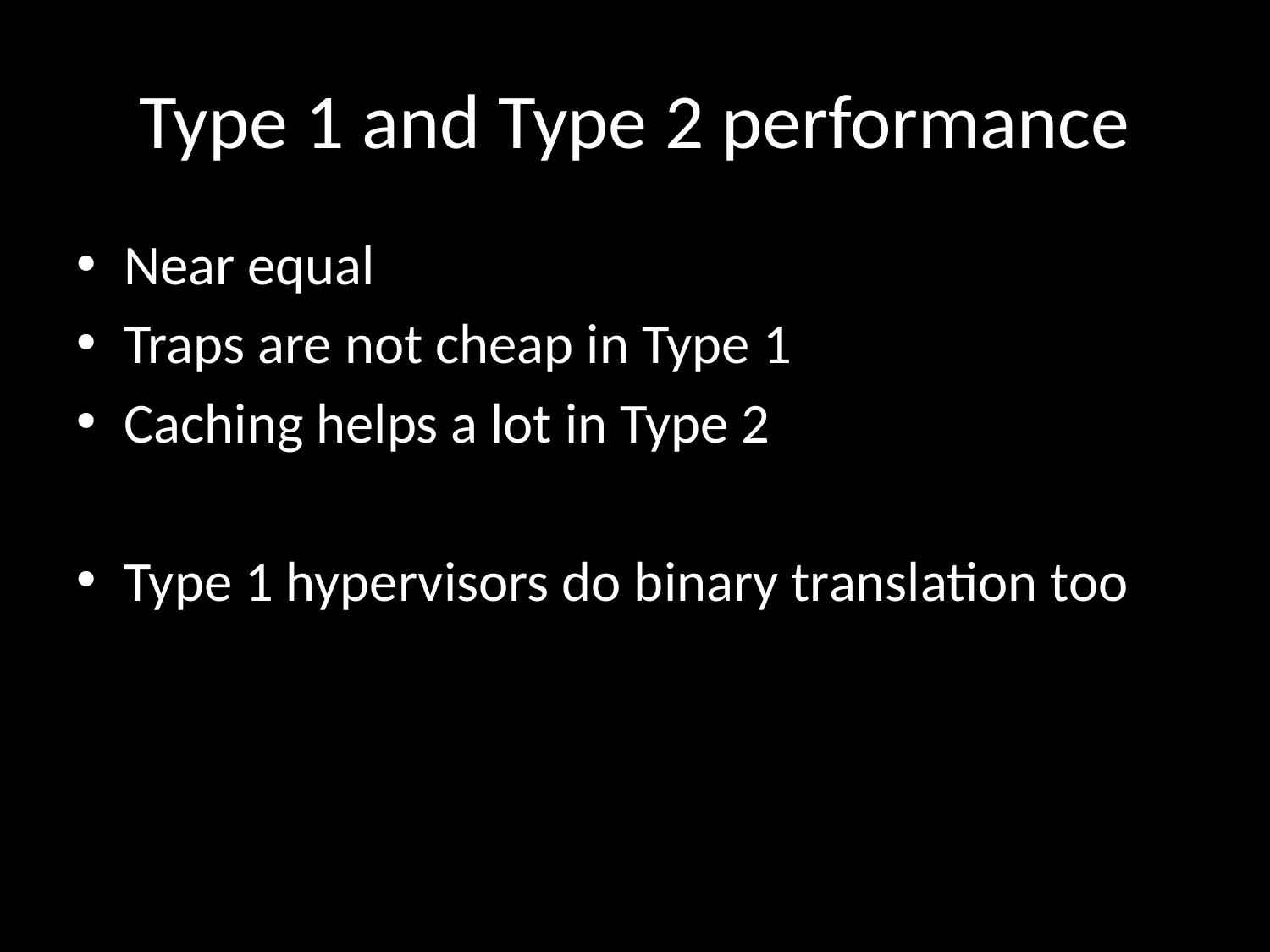

# Type 1 and Type 2 performance
Near equal
Traps are not cheap in Type 1
Caching helps a lot in Type 2

Type 1 hypervisors do binary translation too